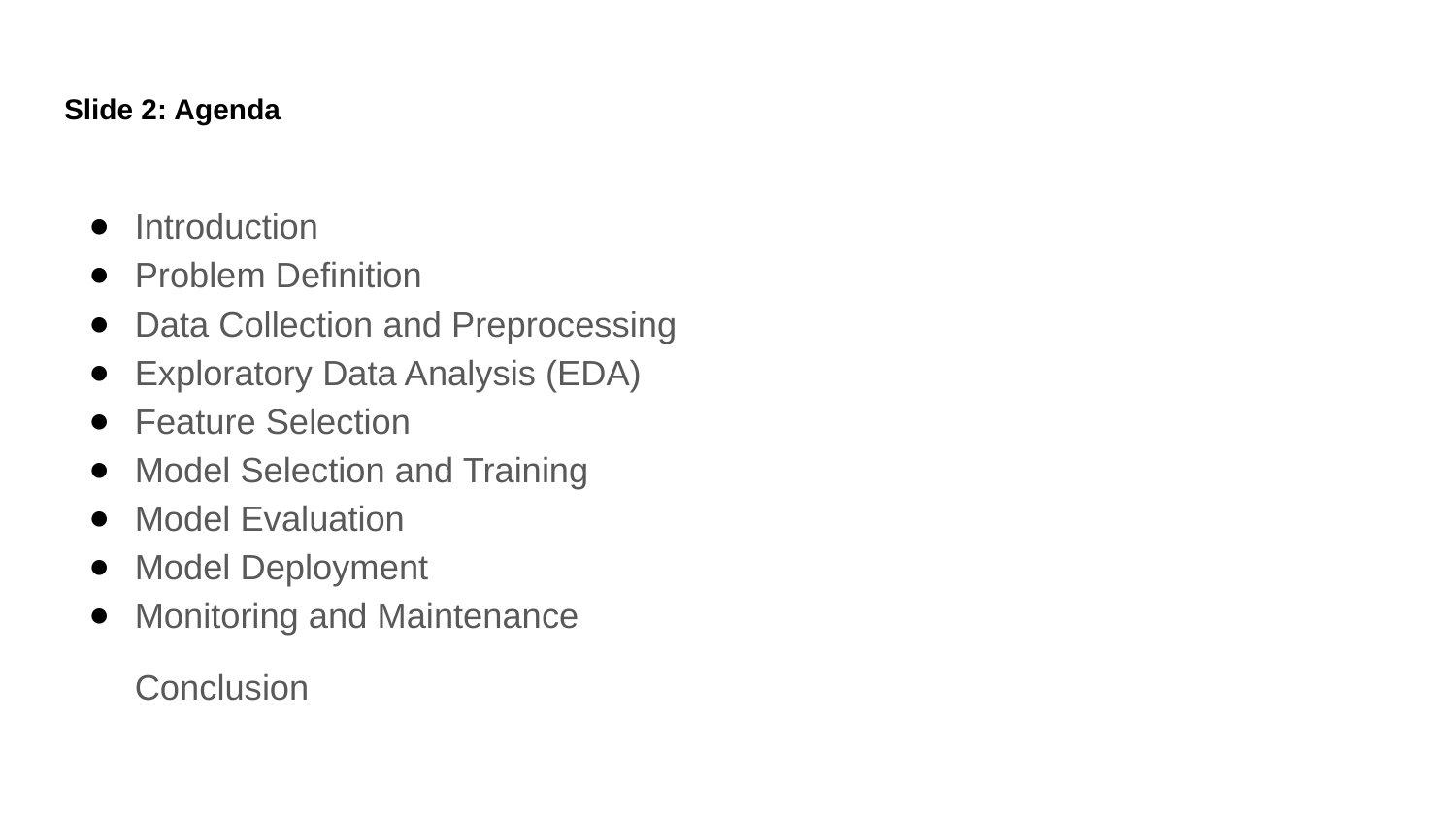

# Slide 2: Agenda

Introduction
Problem Definition
Data Collection and Preprocessing
Exploratory Data Analysis (EDA)
Feature Selection
Model Selection and Training
Model Evaluation
Model Deployment
Monitoring and Maintenance
Conclusion